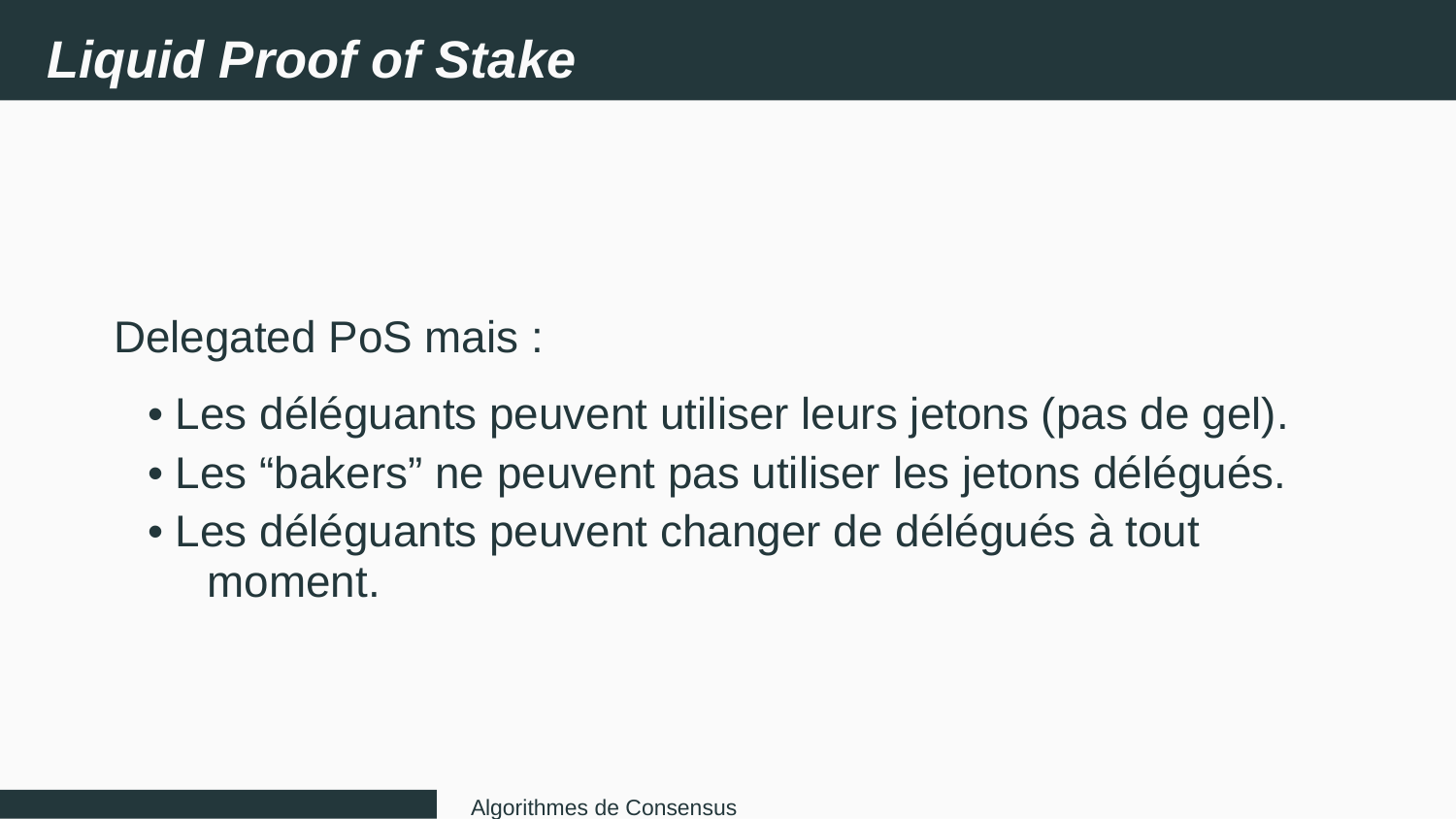

Liquid Proof of Stake
Delegated PoS mais :
• Les déléguants peuvent utiliser leurs jetons (pas de gel).
• Les “bakers” ne peuvent pas utiliser les jetons délégués.
• Les déléguants peuvent changer de délégués à tout
moment.

Algorithmes de Consensus